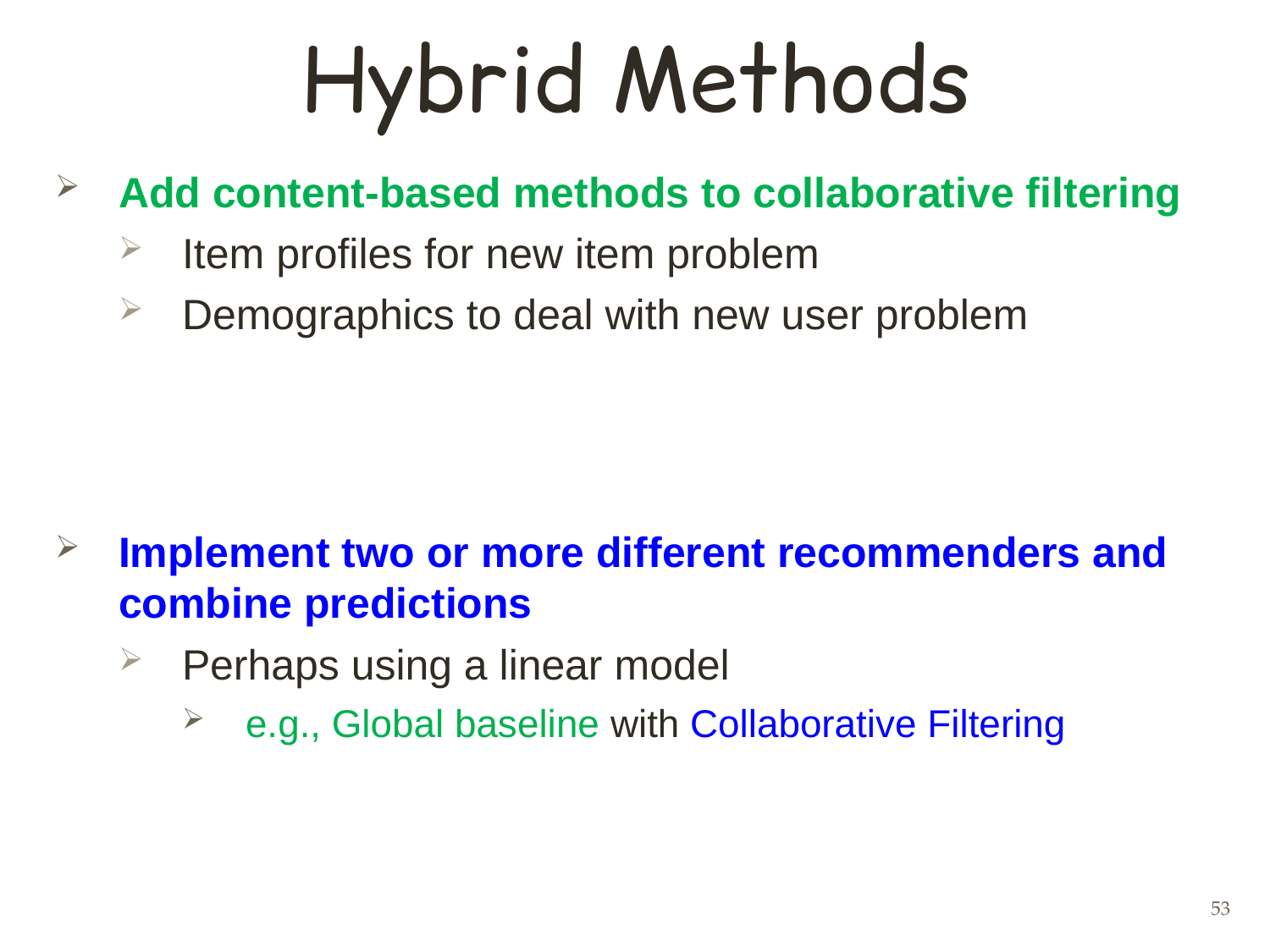

# Hybrid Methods
Add content-based methods to collaborative filtering
Item profiles for new item problem
Demographics to deal with new user problem

Implement two or more different recommenders and combine predictions
Perhaps using a linear model
e.g., Global baseline with Collaborative Filtering

53